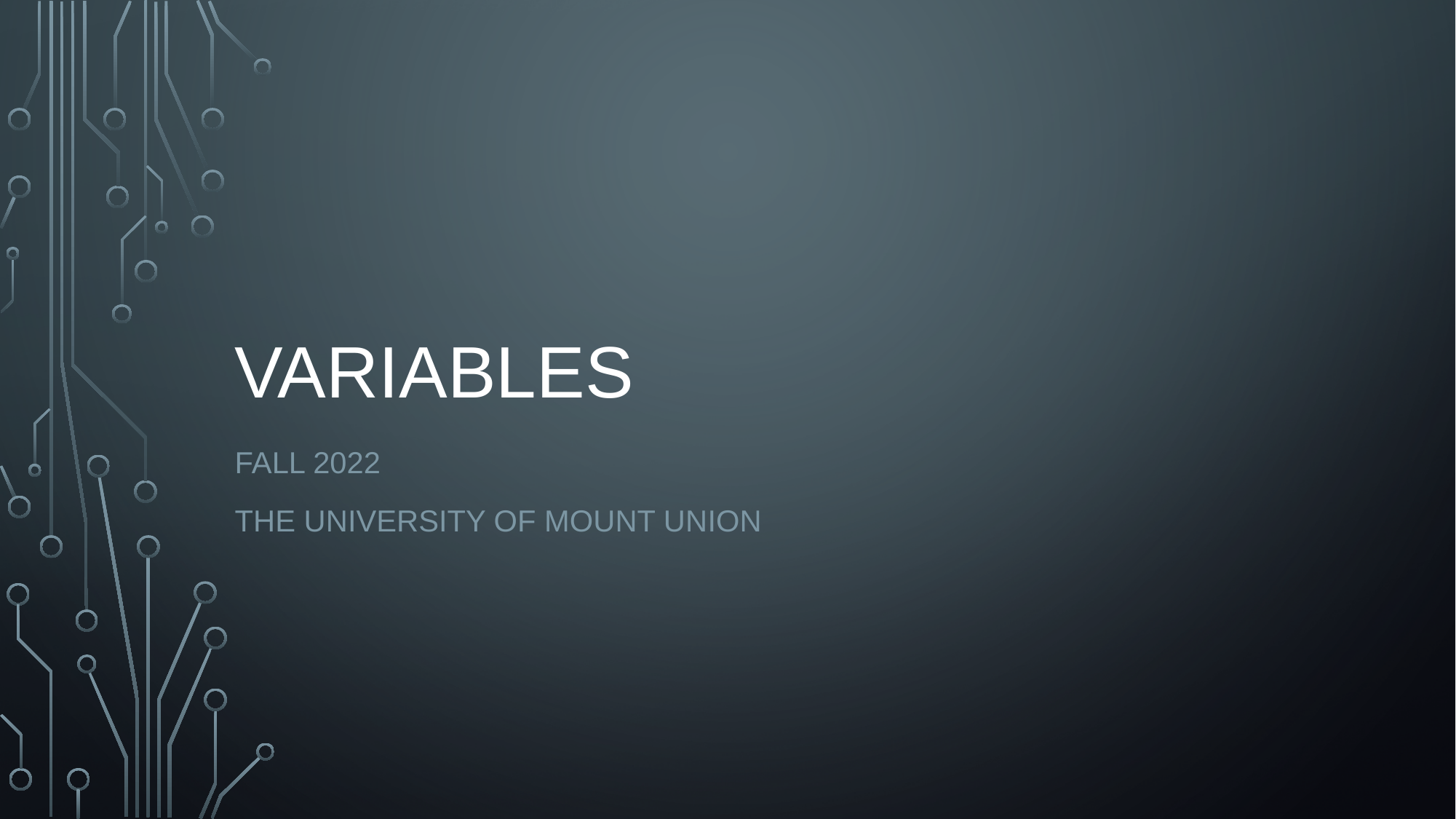

# Variables
Fall 2022
The university of mount union